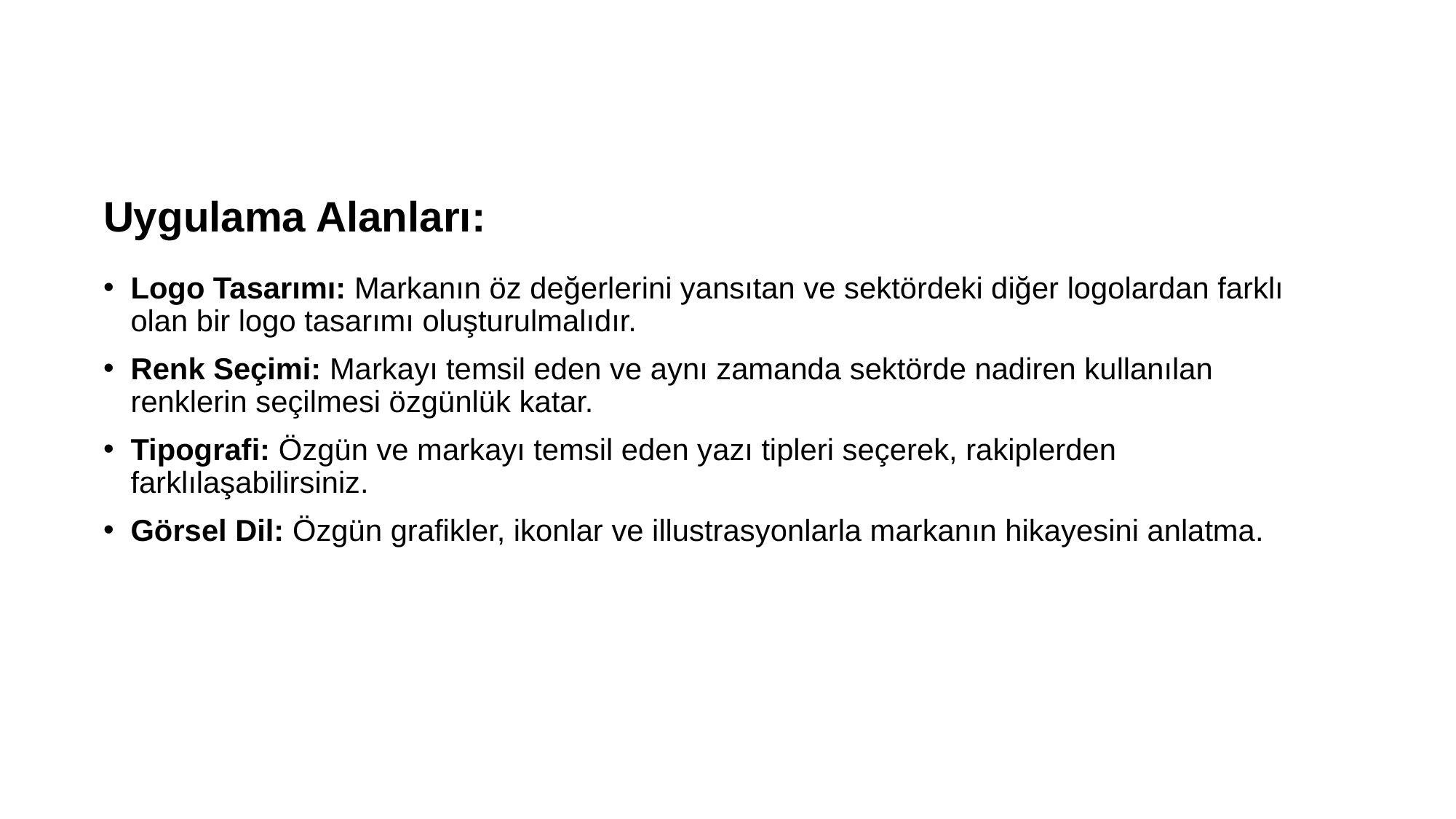

Uygulama Alanları:
Logo Tasarımı: Markanın öz değerlerini yansıtan ve sektördeki diğer logolardan farklı olan bir logo tasarımı oluşturulmalıdır.
Renk Seçimi: Markayı temsil eden ve aynı zamanda sektörde nadiren kullanılan renklerin seçilmesi özgünlük katar.
Tipografi: Özgün ve markayı temsil eden yazı tipleri seçerek, rakiplerden farklılaşabilirsiniz.
Görsel Dil: Özgün grafikler, ikonlar ve illustrasyonlarla markanın hikayesini anlatma.